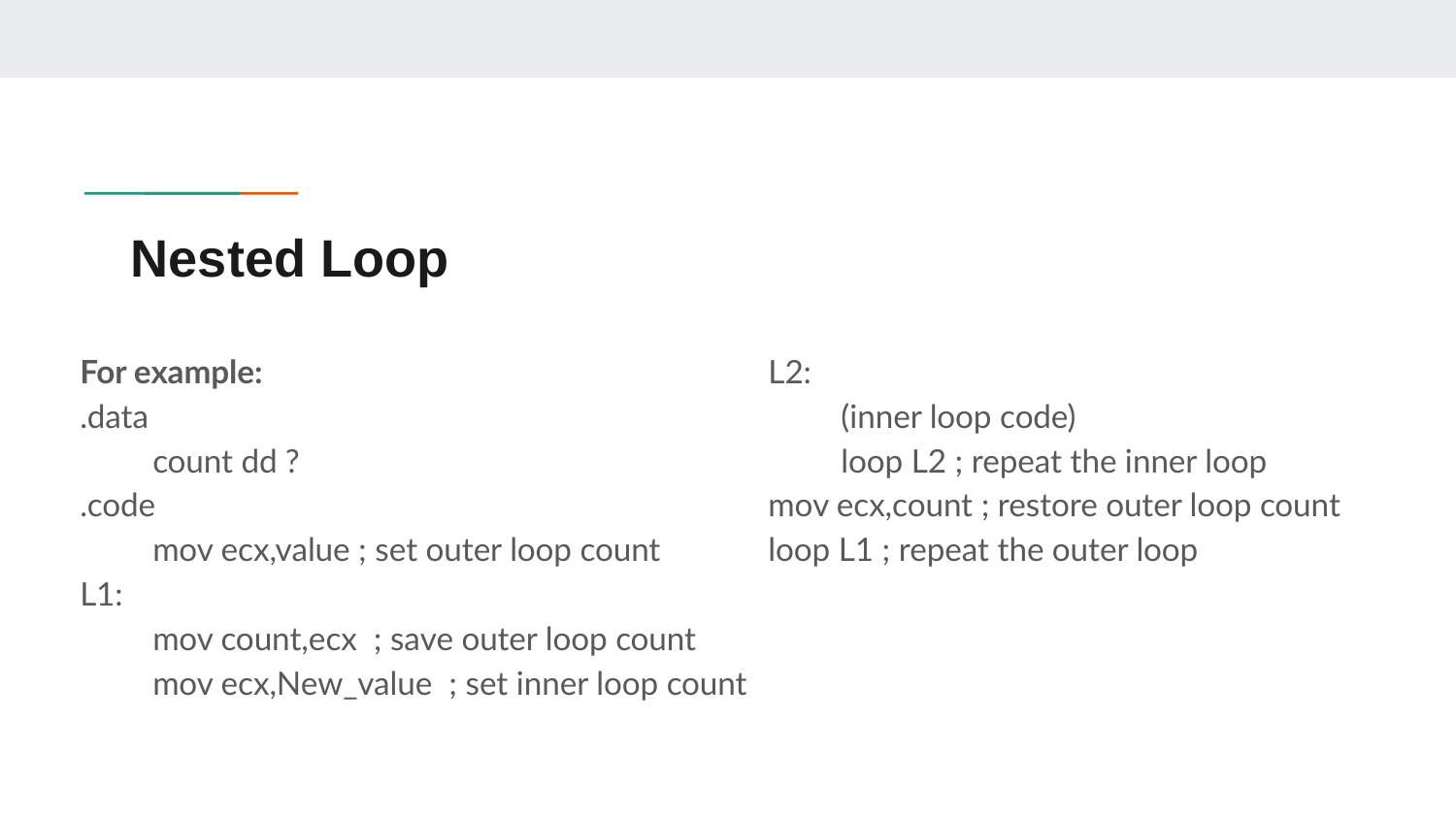

# Nested Loop
For example:
.data
count dd ?
.code
mov ecx,value ; set outer loop count
L1:
mov count,ecx  ; save outer loop count
mov ecx,New_value  ; set inner loop count

L2:
(inner loop code)
loop L2 ; repeat the inner loop
mov ecx,count ; restore outer loop count
loop L1 ; repeat the outer loop